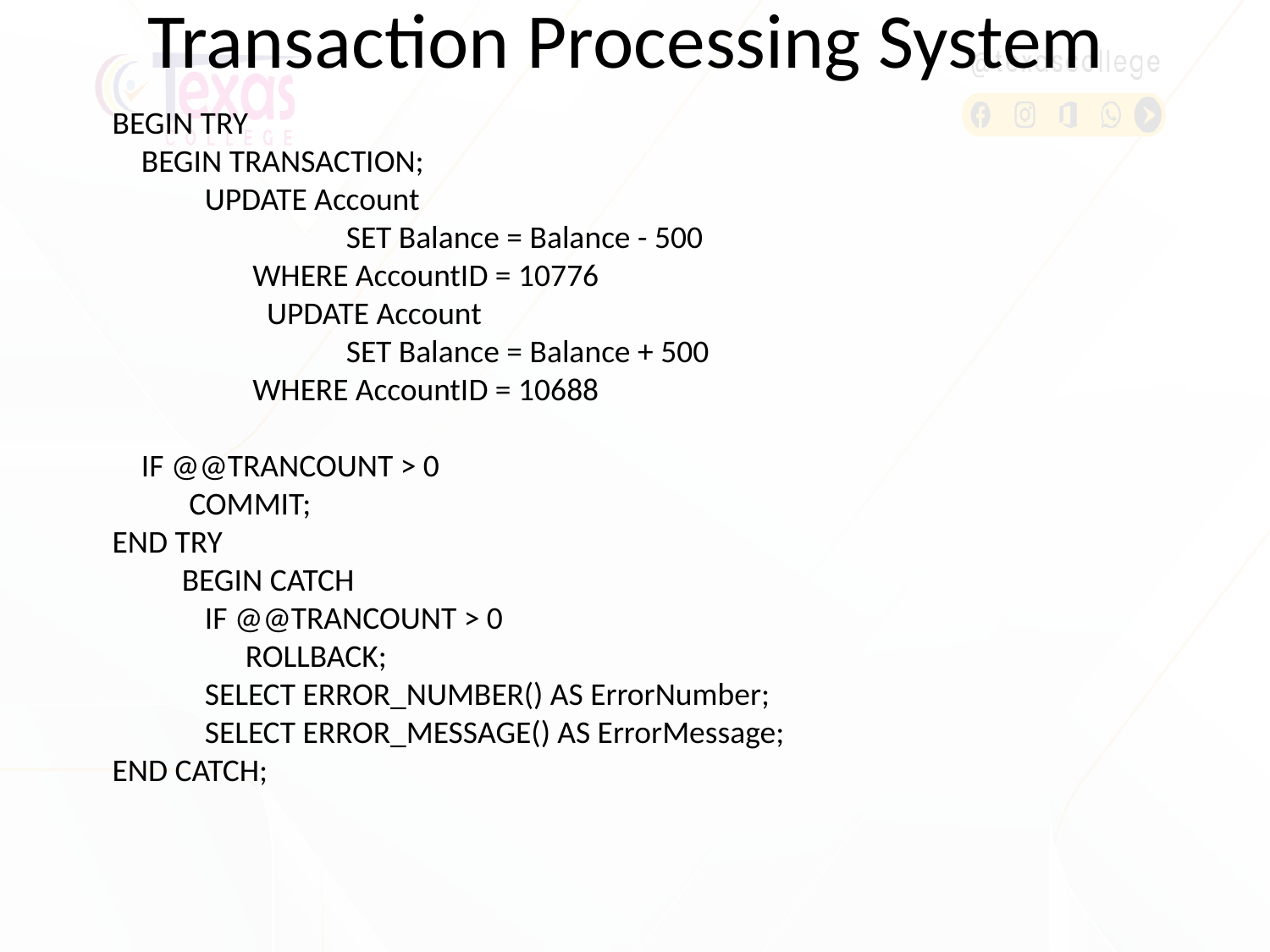

# Transaction Processing System
        BEGIN TRY
            BEGIN TRANSACTION;
            UPDATE Account
	              SET Balance = Balance - 500
           	 WHERE AccountID = 10776
	   UPDATE Account
	              SET Balance = Balance + 500
           	 WHERE AccountID = 10688

            IF @@TRANCOUNT > 0
               	 COMMIT;
        END TRY
        	BEGIN CATCH
            IF @@TRANCOUNT > 0
                	ROLLBACK;
            SELECT ERROR_NUMBER() AS ErrorNumber;
            SELECT ERROR_MESSAGE() AS ErrorMessage;
        END CATCH;